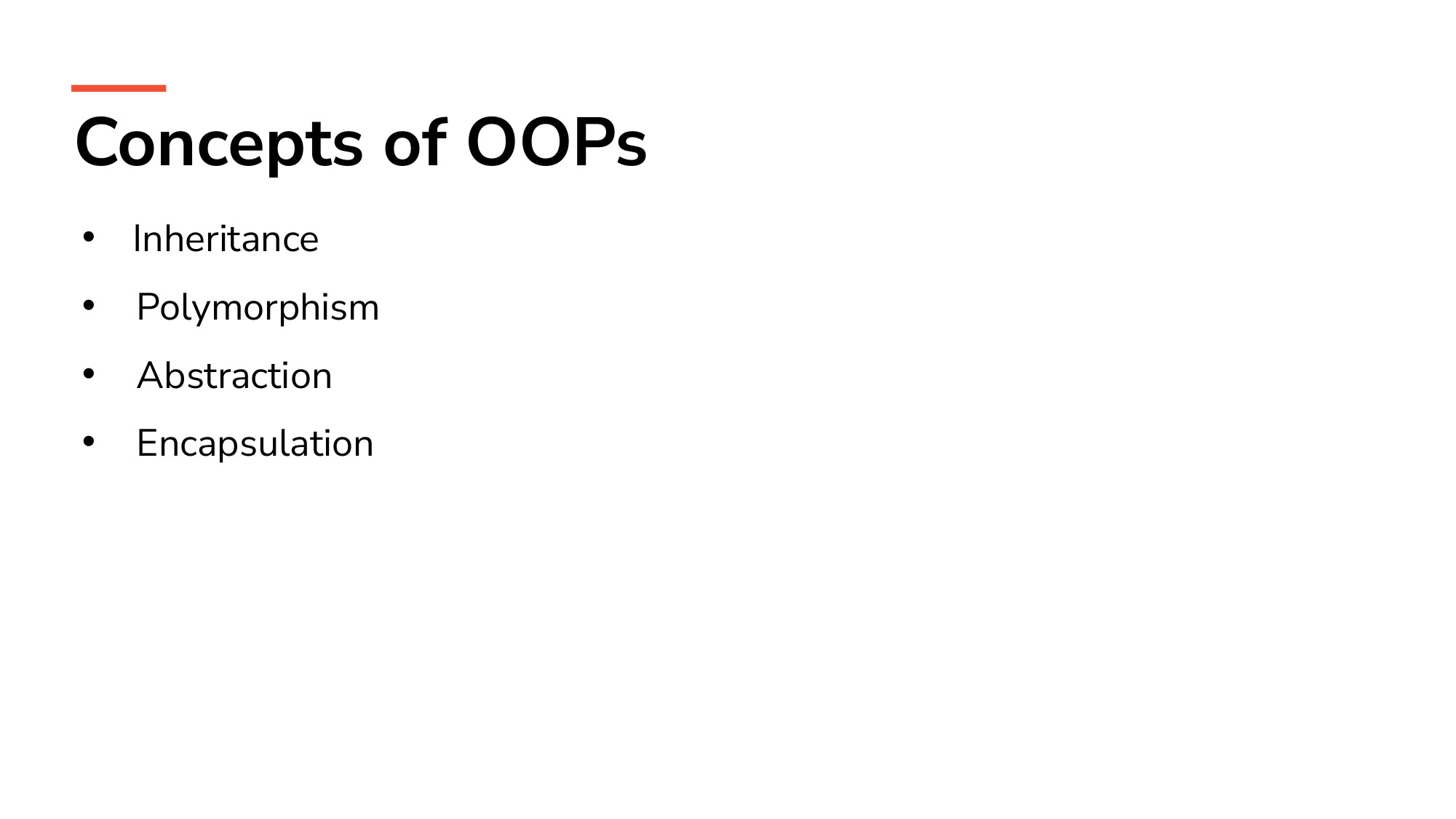

Concepts of OOPs
 Inheritance
Polymorphism
Abstraction
Encapsulation